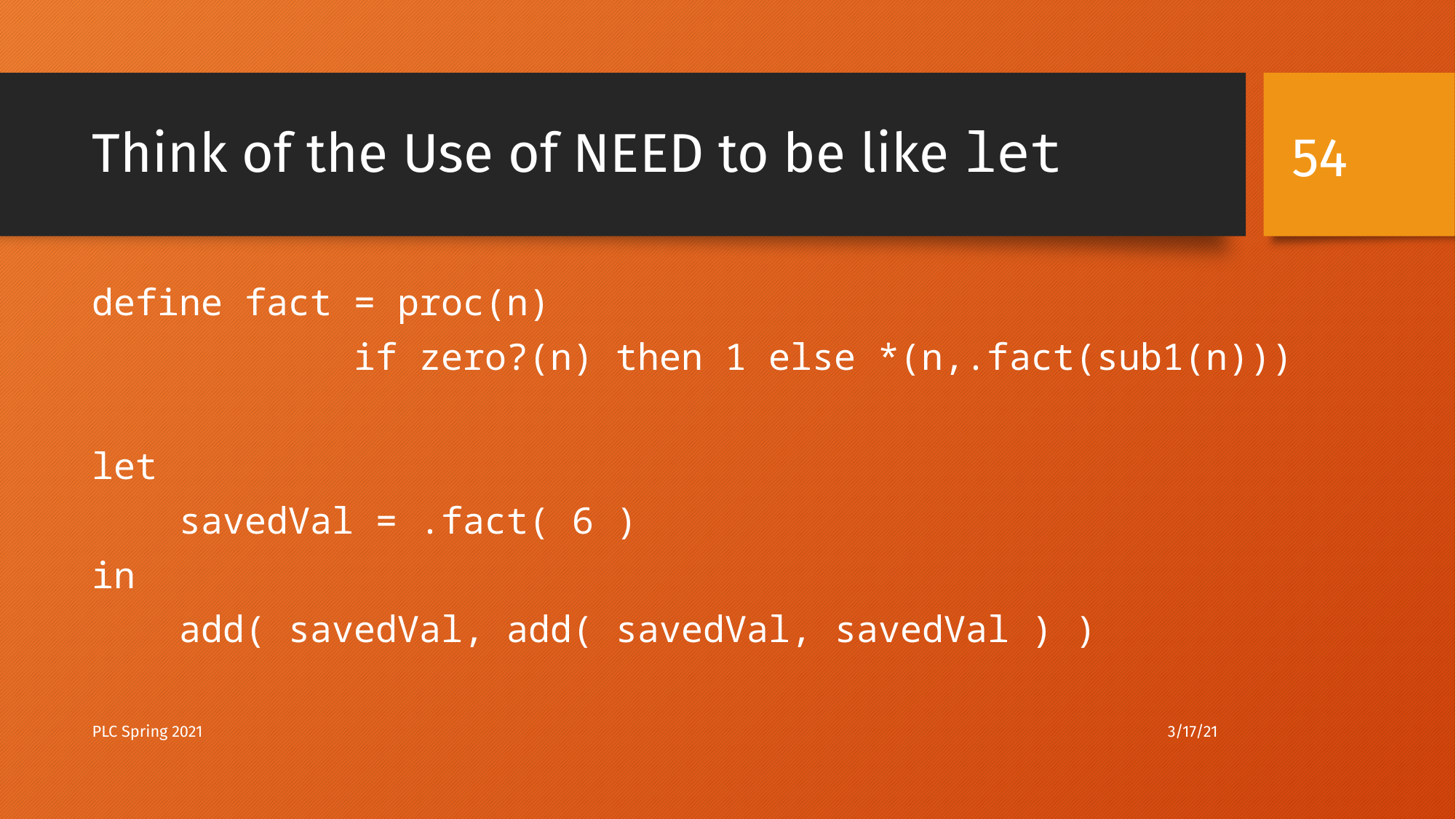

54
# Think of the Use of NEED to be like let
define fact = proc(n)
            if zero?(n) then 1 else *(n,.fact(sub1(n)))

let
    savedVal = .fact( 6 )
in
    add( savedVal, add( savedVal, savedVal ) )
3/17/21
PLC Spring 2021